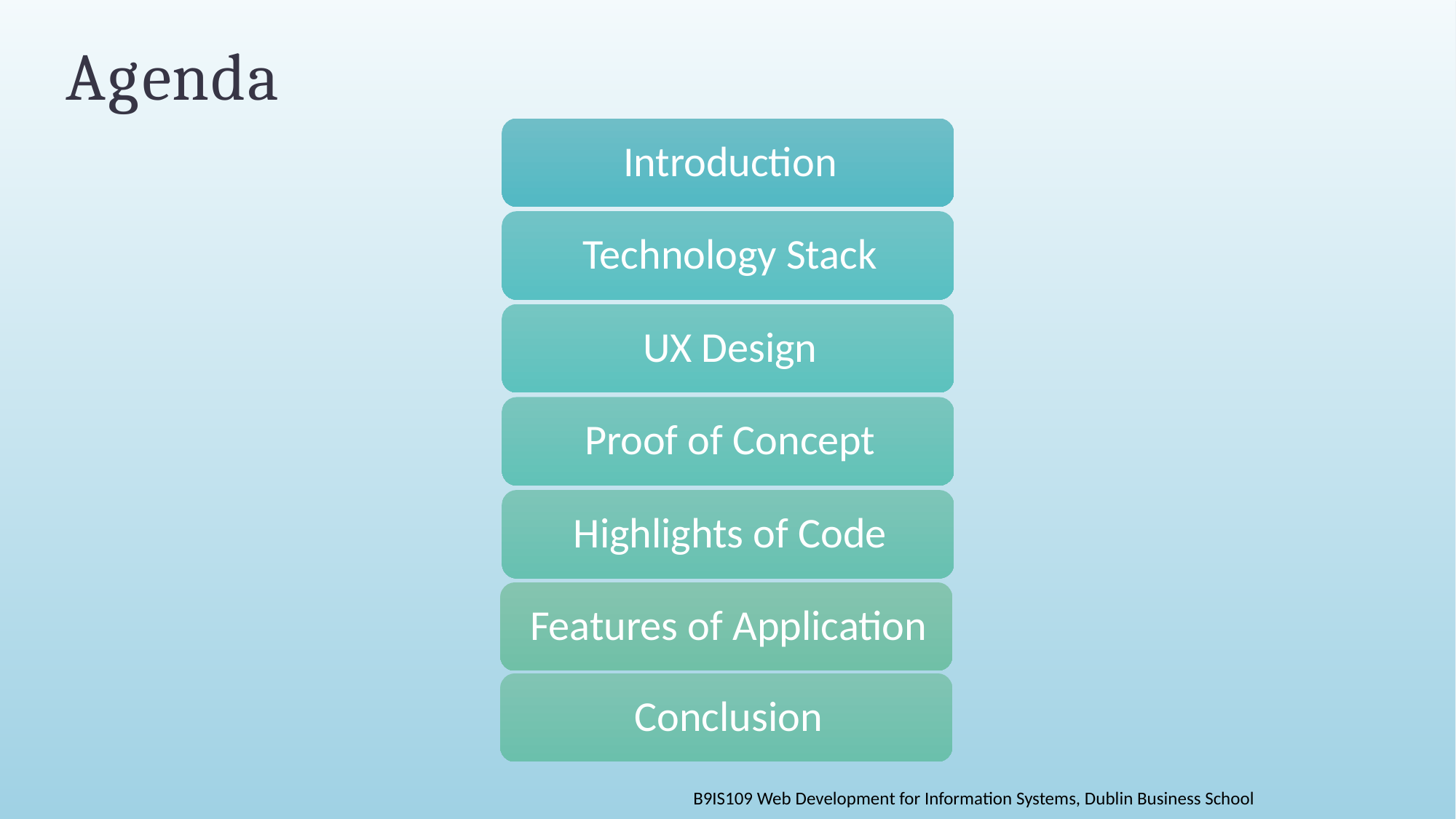

# Agenda
Introduction
Technology Stack
UX Design
Proof of Concept
Highlights of Code
Conclusion
Features of Application
B9IS109 Web Development for Information Systems, Dublin Business School